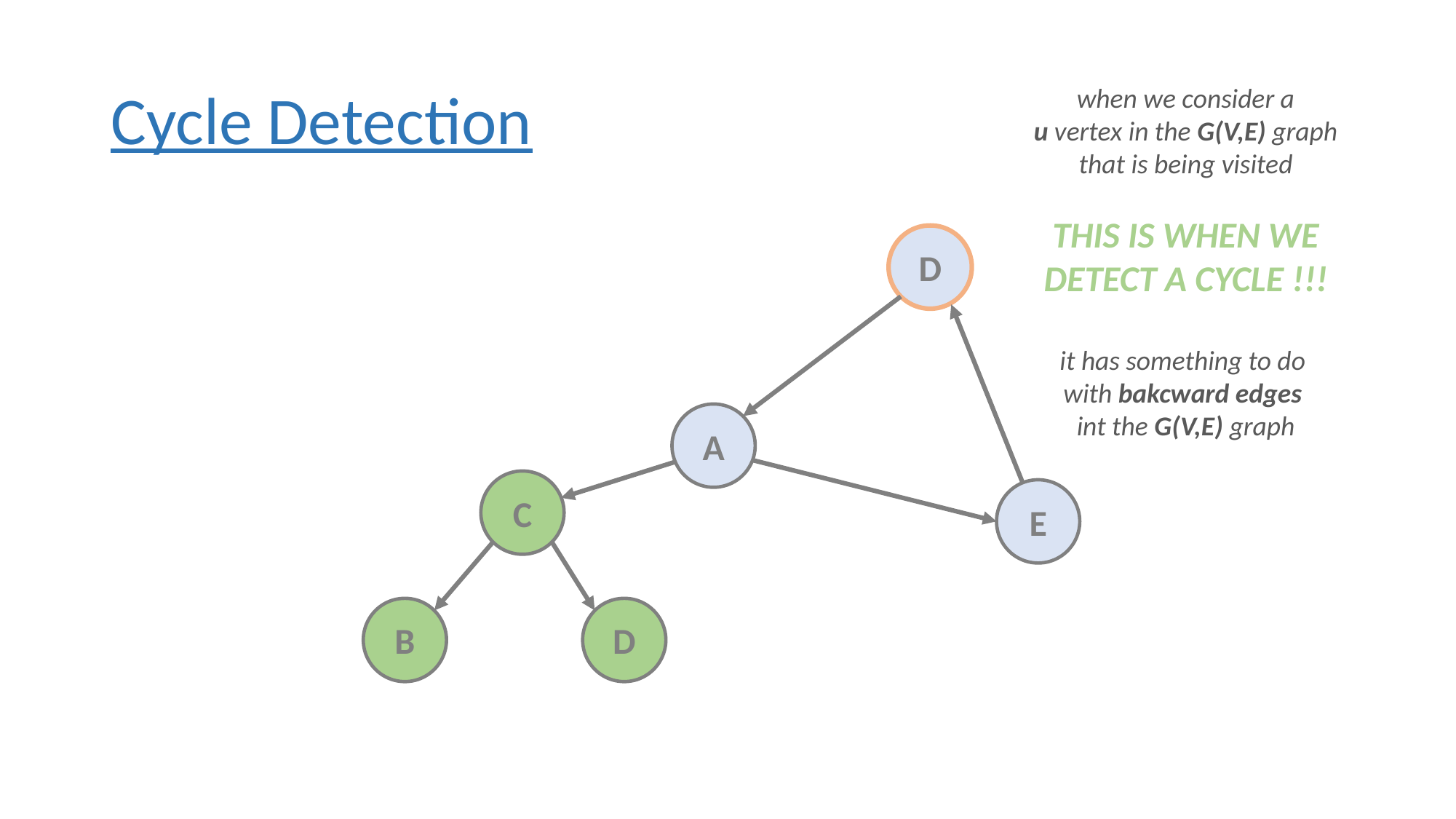

# Cycle Detection
when we consider a
u vertex in the G(V,E) graph
that is being visited

THIS IS WHEN WE
DETECT A CYCLE !!!

it has something to do
with bakcward edges
int the G(V,E) graph
D
A
C
E
D
B